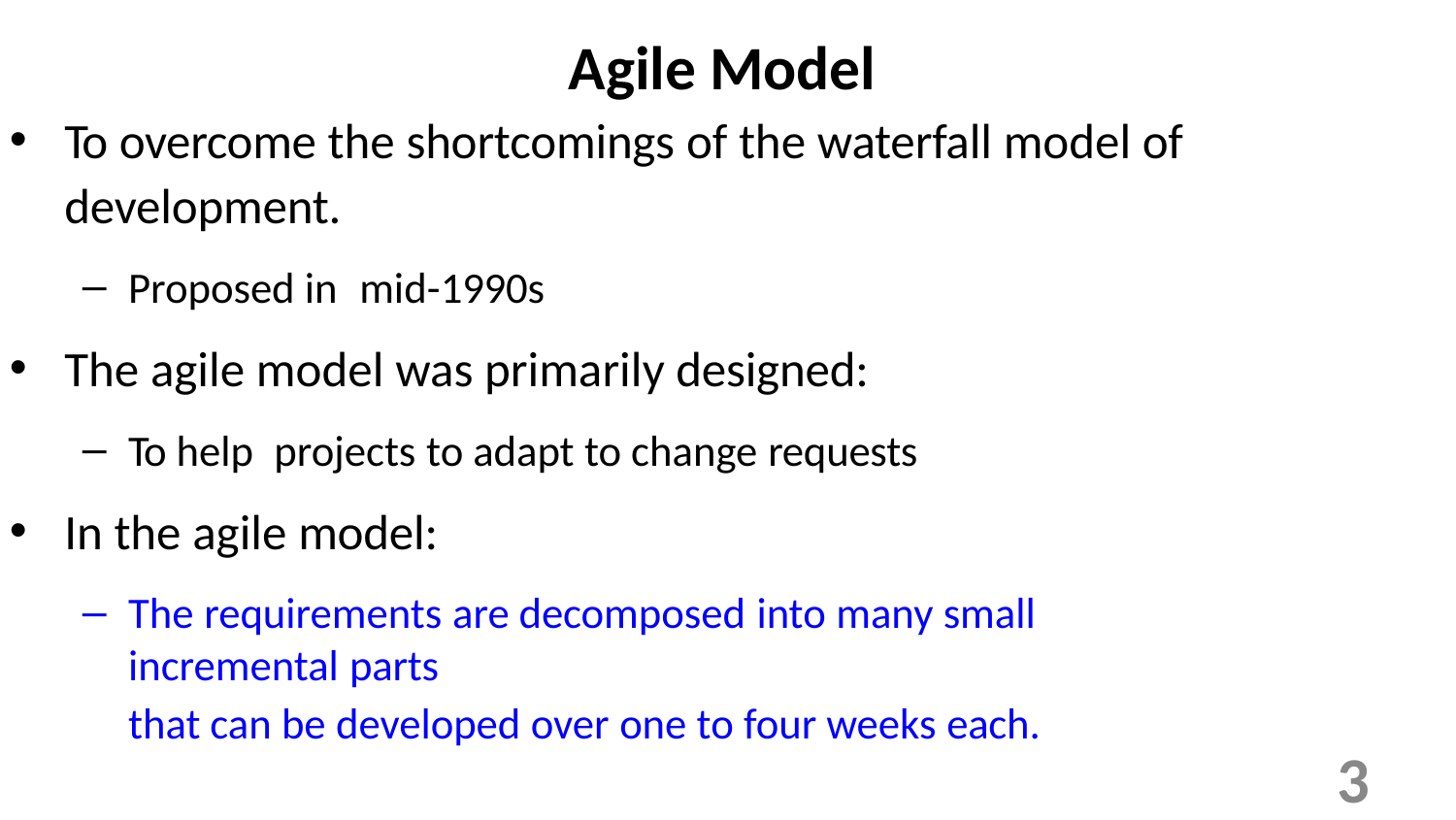

# Agile Model
To overcome the shortcomings of the waterfall model of development.
Proposed in  mid-1990s
The agile model was primarily designed:
To help projects to adapt to change requests
In the agile model:
The requirements are decomposed into many small incremental parts
that can be developed over one to four weeks each.
3